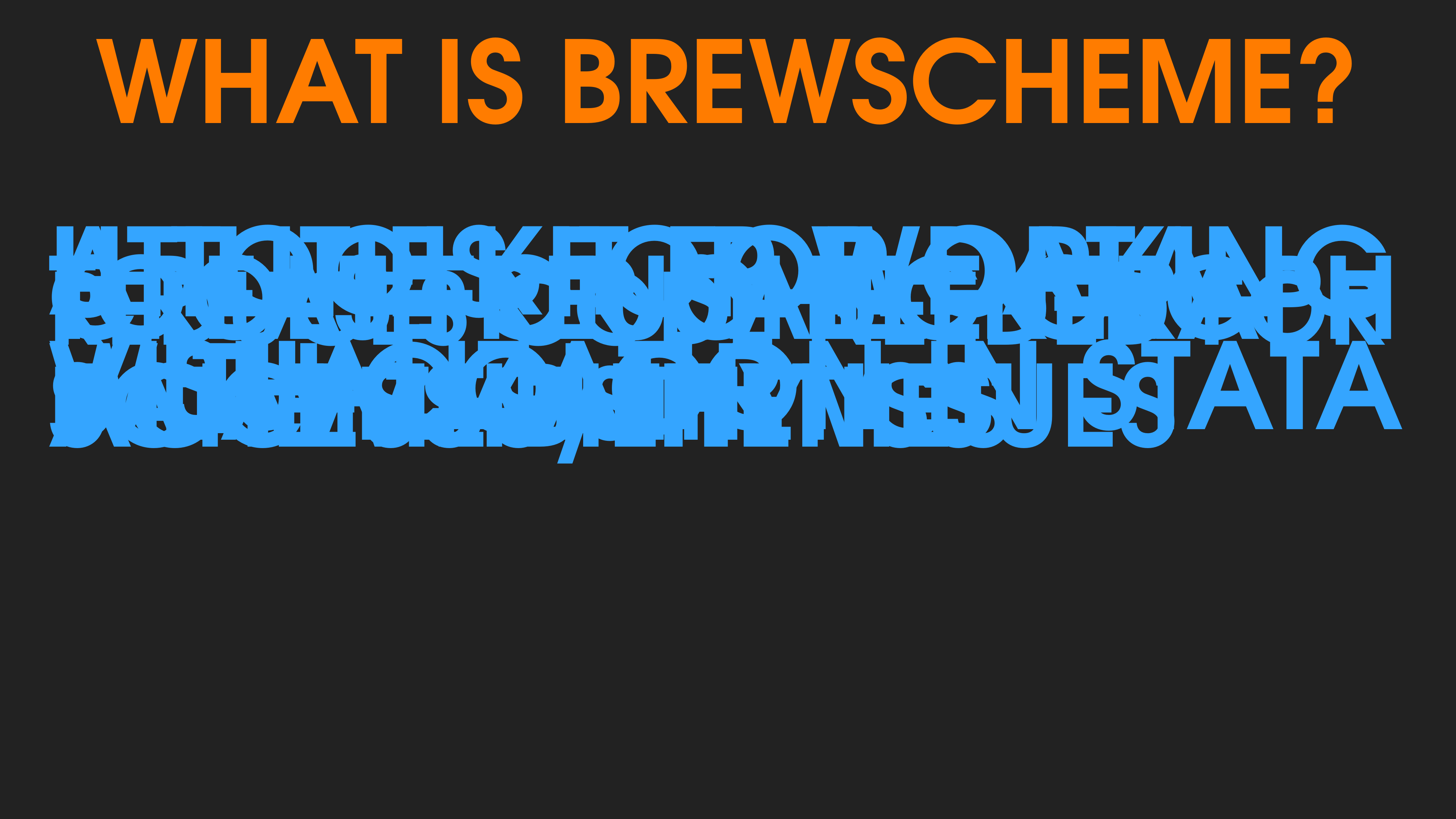

What is brewscheme?
A Toolkit for Data Visualization in Stata
Utilities for working with color
Create reusable graph schemes/themes
Tools for checking accessibility issues
Reduces code needed for dataviz aesthetics